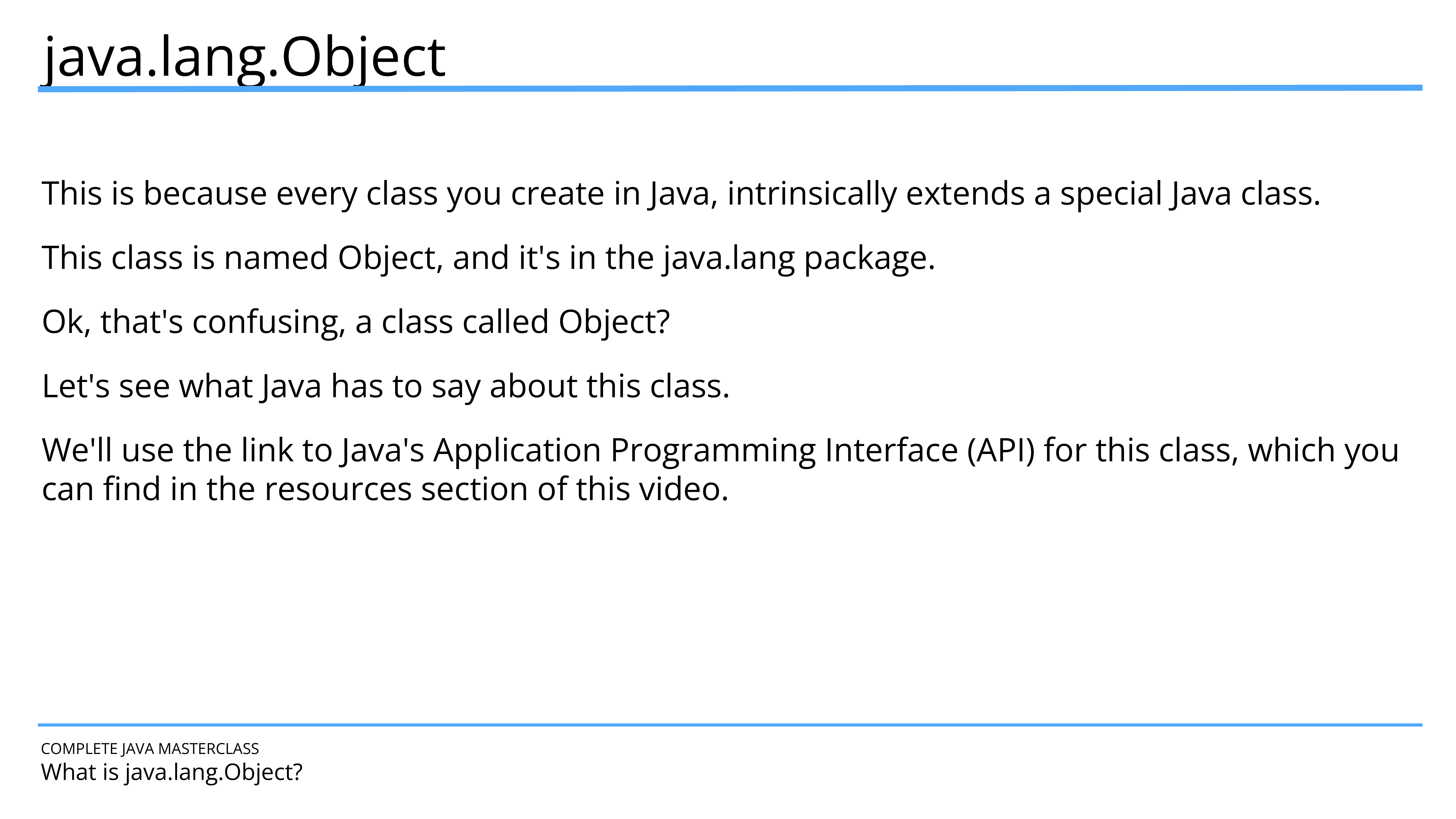

java.lang.Object

This is because every class you create in Java, intrinsically extends a special Java class.
This class is named Object, and it's in the java.lang package.
Ok, that's confusing, a class called Object?
Let's see what Java has to say about this class.
We'll use the link to Java's Application Programming Interface (API) for this class, which you can find in the resources section of this video.

COMPLETE JAVA MASTERCLASS
What is java.lang.Object?